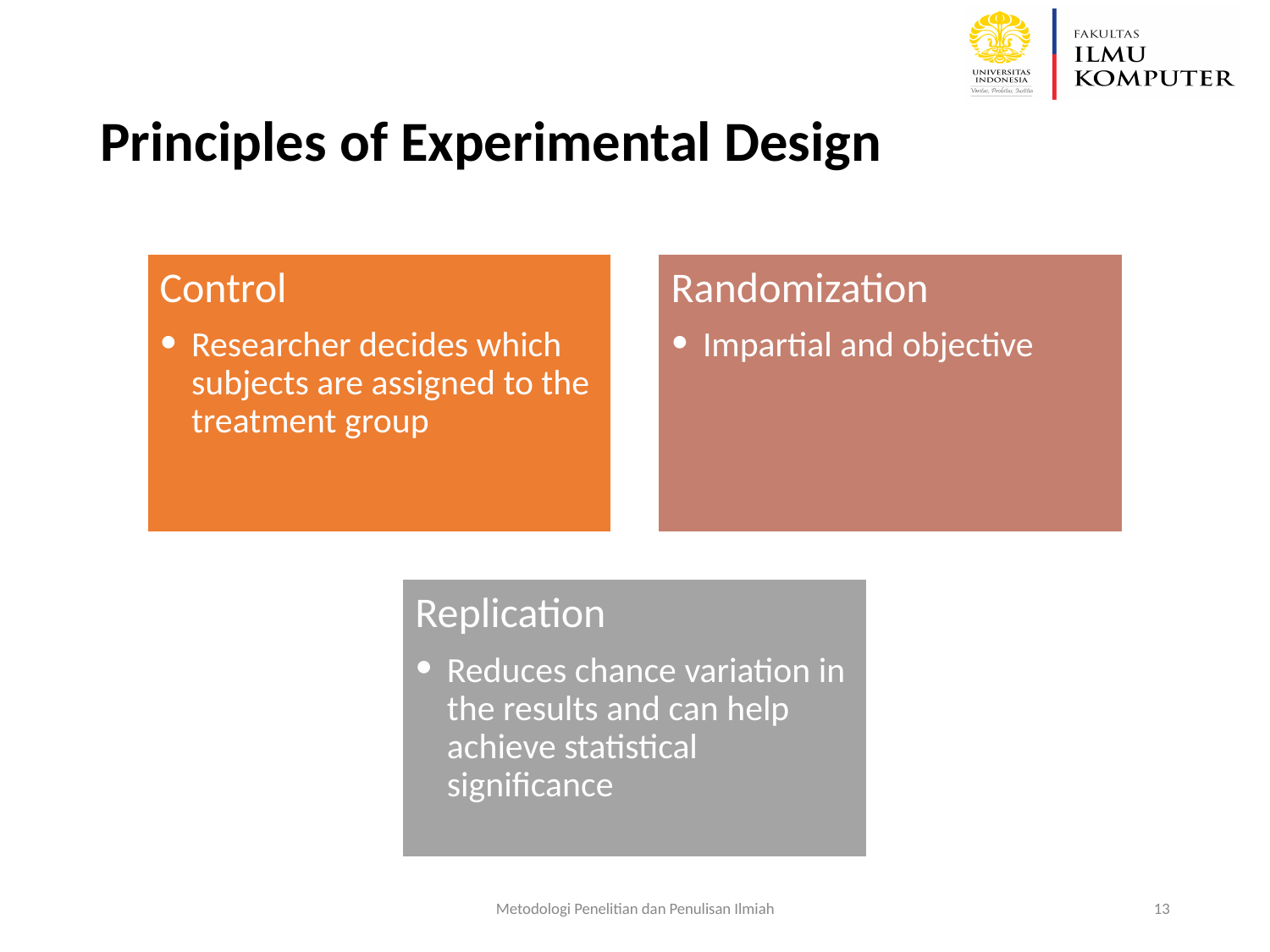

# Principles of Experimental Design

Control
Researcher decides which subjects are assigned to the treatment group

Randomization
Impartial and objective

Replication
Reduces chance variation in the results and can help achieve statistical significance
Metodologi Penelitian dan Penulisan Ilmiah
13